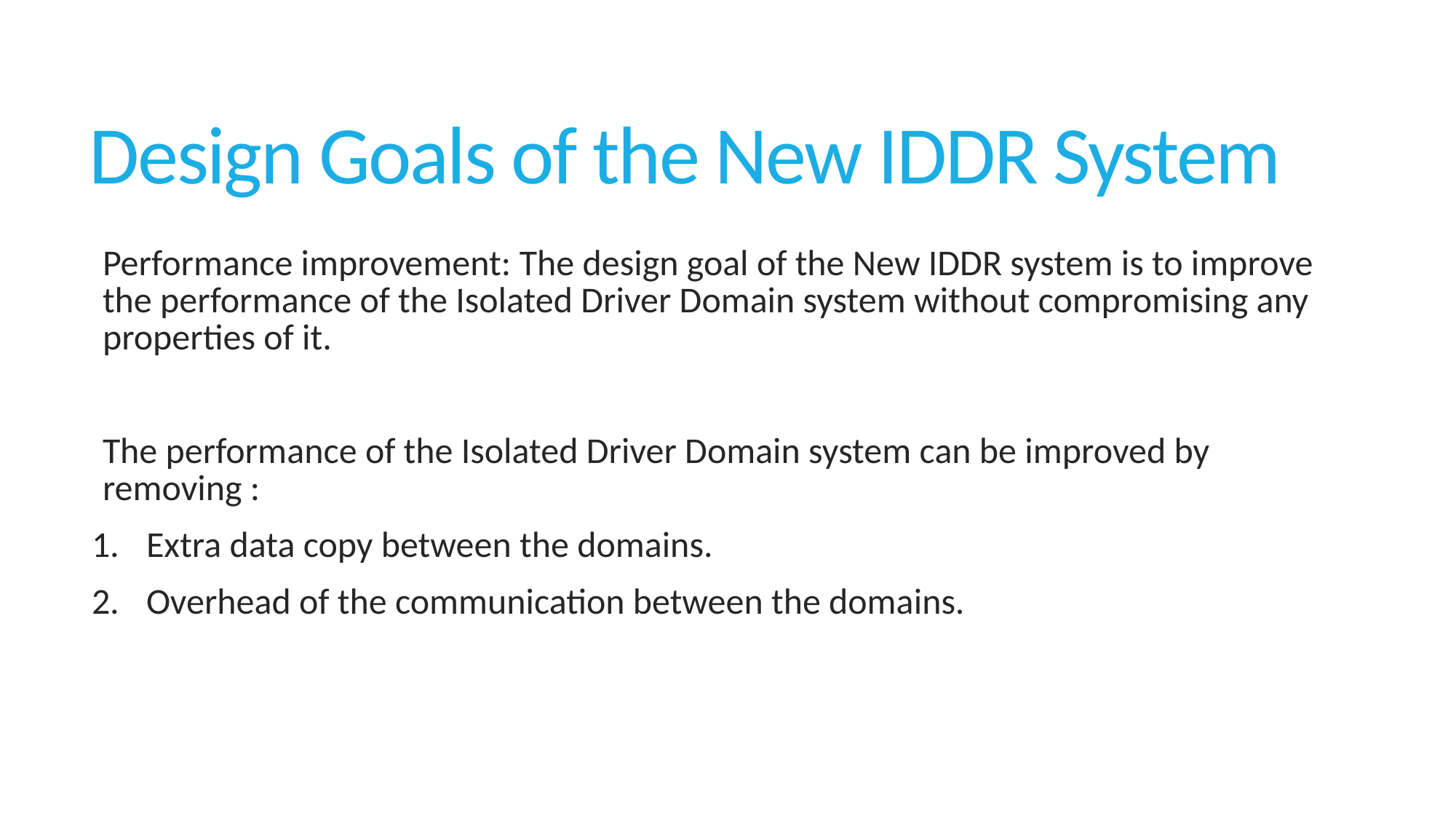

# Design Goals of the New IDDR System
Performance improvement: The design goal of the New IDDR system is to improve the performance of the Isolated Driver Domain system without compromising any properties of it.

The performance of the Isolated Driver Domain system can be improved by removing :
Extra data copy between the domains.
Overhead of the communication between the domains.